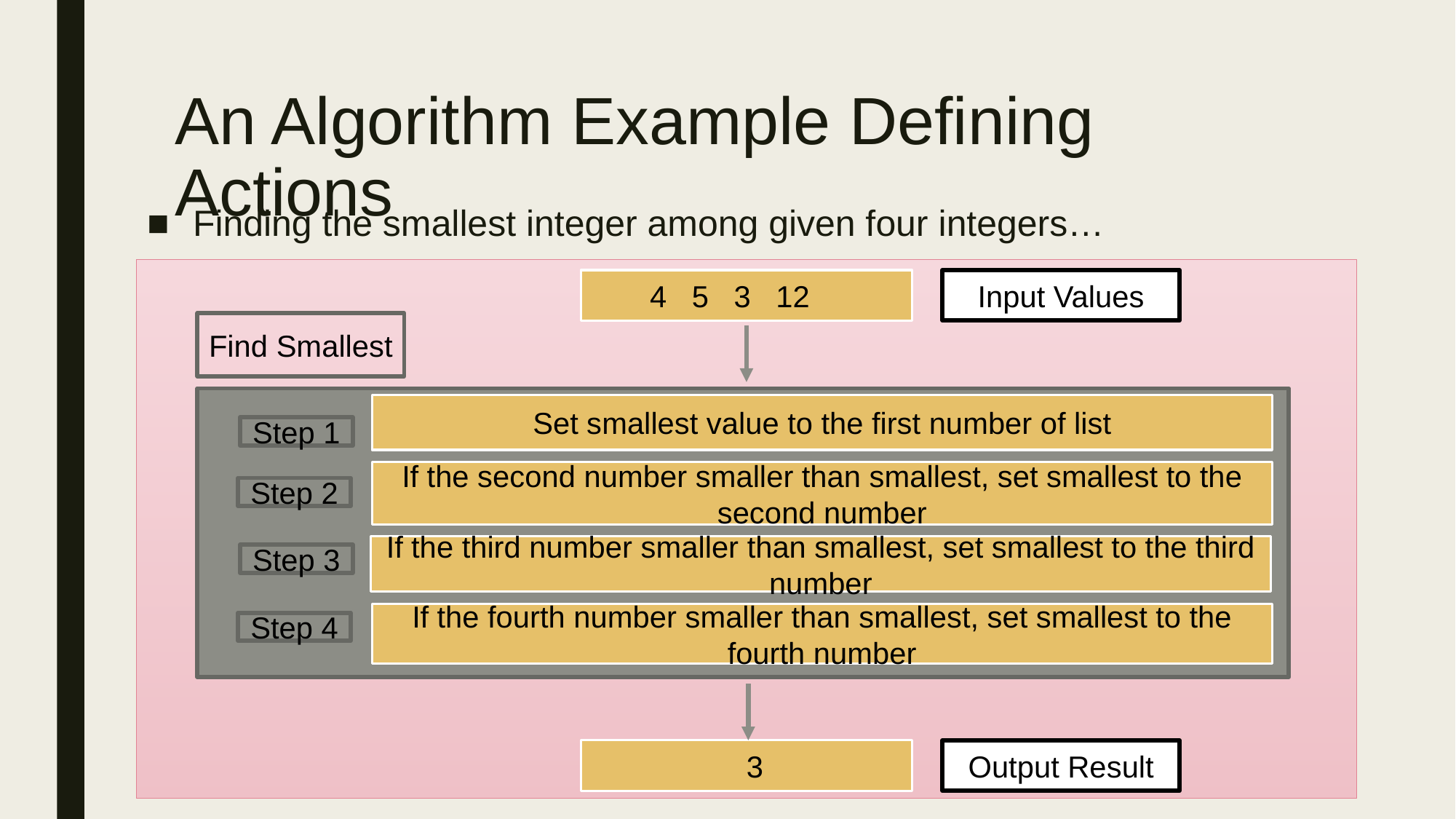

# An Algorithm Example Defining Actions
Finding the smallest integer among given four integers…

4   5   3   12
Input Values
Find Smallest

Set smallest value to the first number of list
Step 1
If the second number smaller than smallest, set smallest to the second number
Step 2
If the third number smaller than smallest, set smallest to the third number
Step 3
If the fourth number smaller than smallest, set smallest to the fourth number
Step 4
  3
Output Result